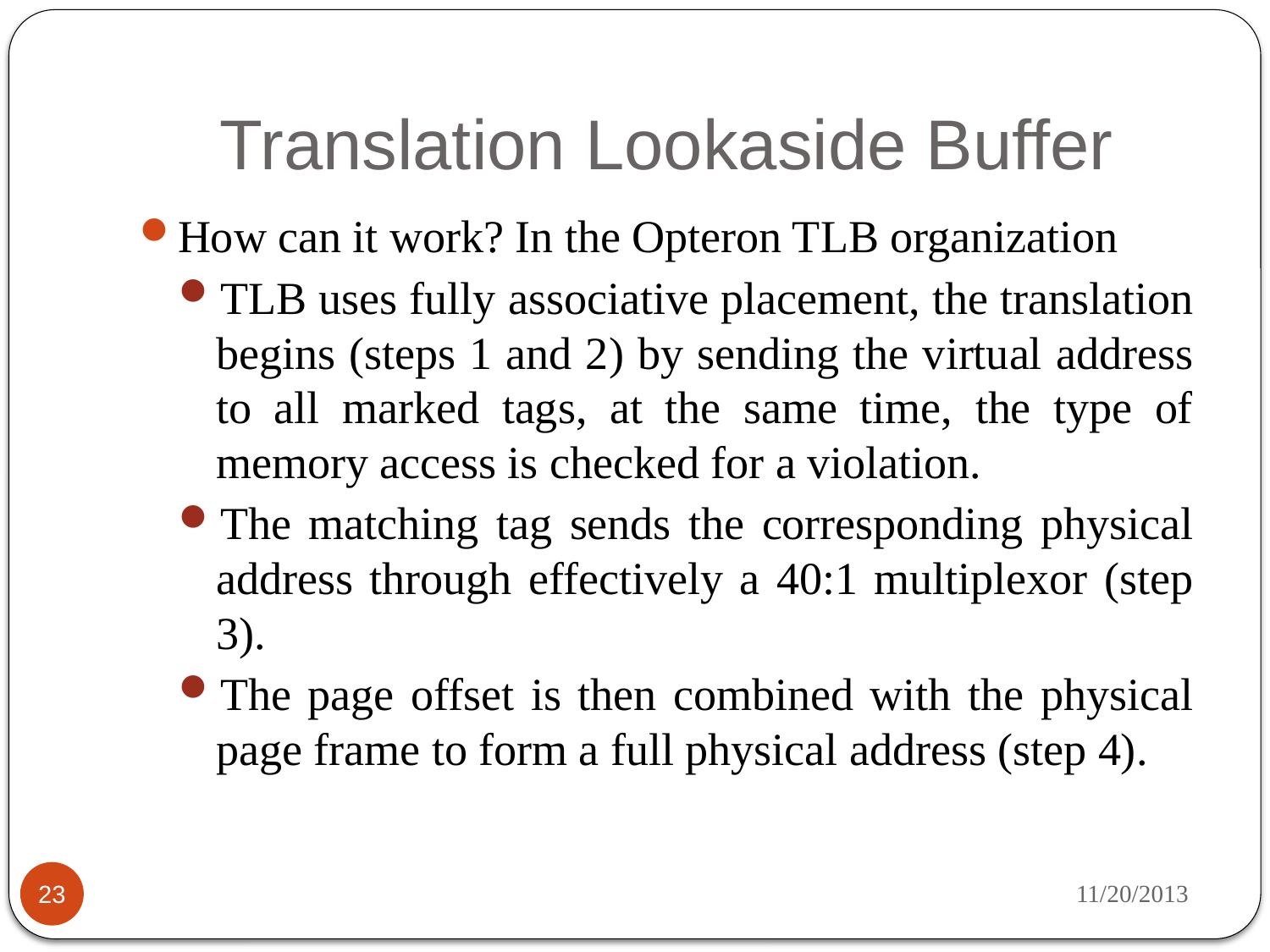

# Translation Lookaside Buffer
How can it work? In the Opteron TLB organization
TLB uses fully associative placement, the translation begins (steps 1 and 2) by sending the virtual address to all marked tags, at the same time, the type of memory access is checked for a violation.
The matching tag sends the corresponding physical address through effectively a 40:1 multiplexor (step 3).
The page offset is then combined with the physical page frame to form a full physical address (step 4).
11/20/2013
23